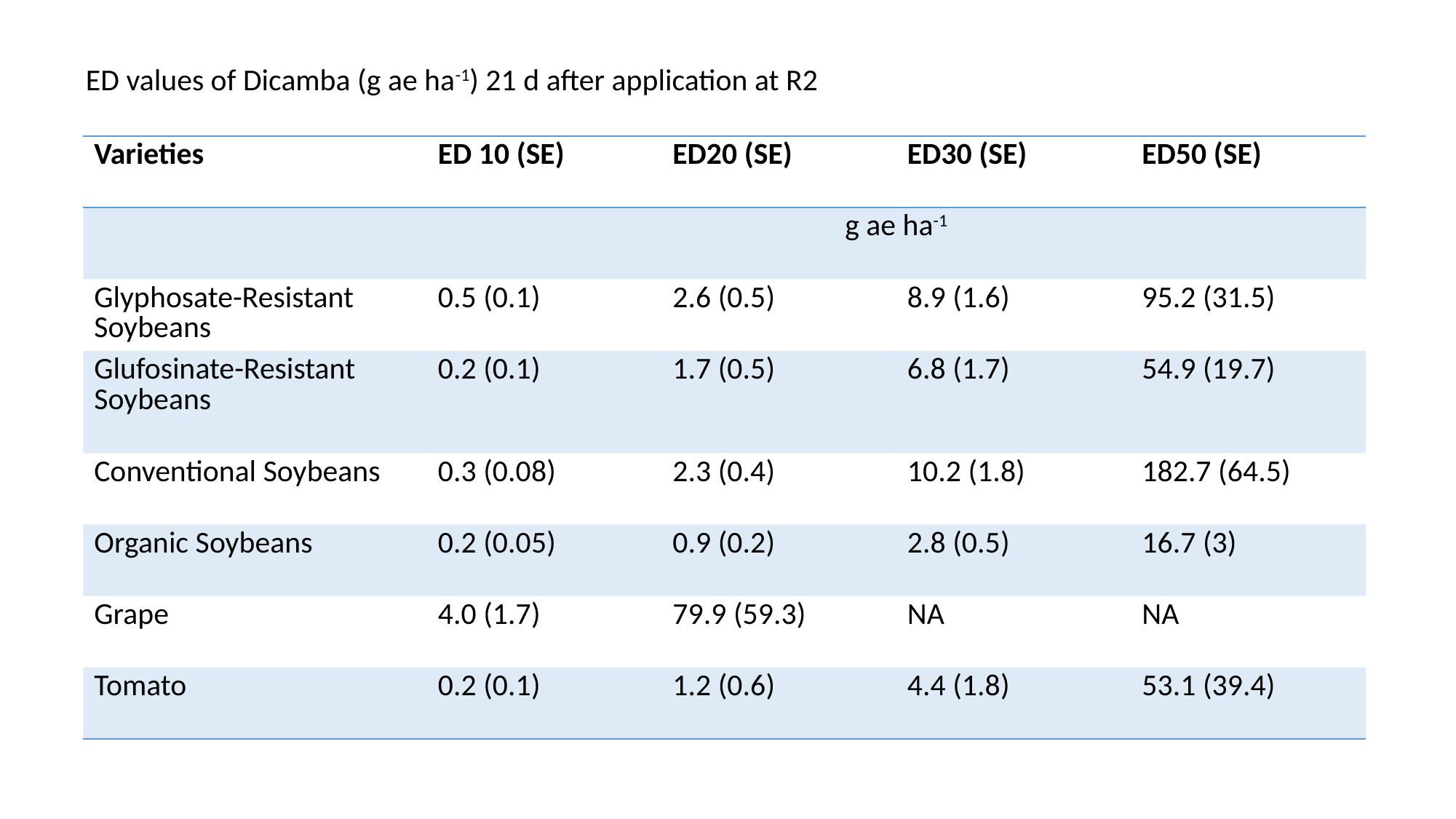

ED values of Dicamba (g ae ha-1) 21 d after application at R2
| Varieties | ED 10 (SE) | ED20 (SE) | ED30 (SE) | ED50 (SE) |
| --- | --- | --- | --- | --- |
|  | g ae ha-1 |  |  |  |
| Glyphosate-Resistant Soybeans | 0.5 (0.1) | 2.6 (0.5) | 8.9 (1.6) | 95.2 (31.5) |
| Glufosinate-Resistant Soybeans | 0.2 (0.1) | 1.7 (0.5) | 6.8 (1.7) | 54.9 (19.7) |
| Conventional Soybeans | 0.3 (0.08) | 2.3 (0.4) | 10.2 (1.8) | 182.7 (64.5) |
| Organic Soybeans | 0.2 (0.05) | 0.9 (0.2) | 2.8 (0.5) | 16.7 (3) |
| Grape | 4.0 (1.7) | 79.9 (59.3) | NA | NA |
| Tomato | 0.2 (0.1) | 1.2 (0.6) | 4.4 (1.8) | 53.1 (39.4) |